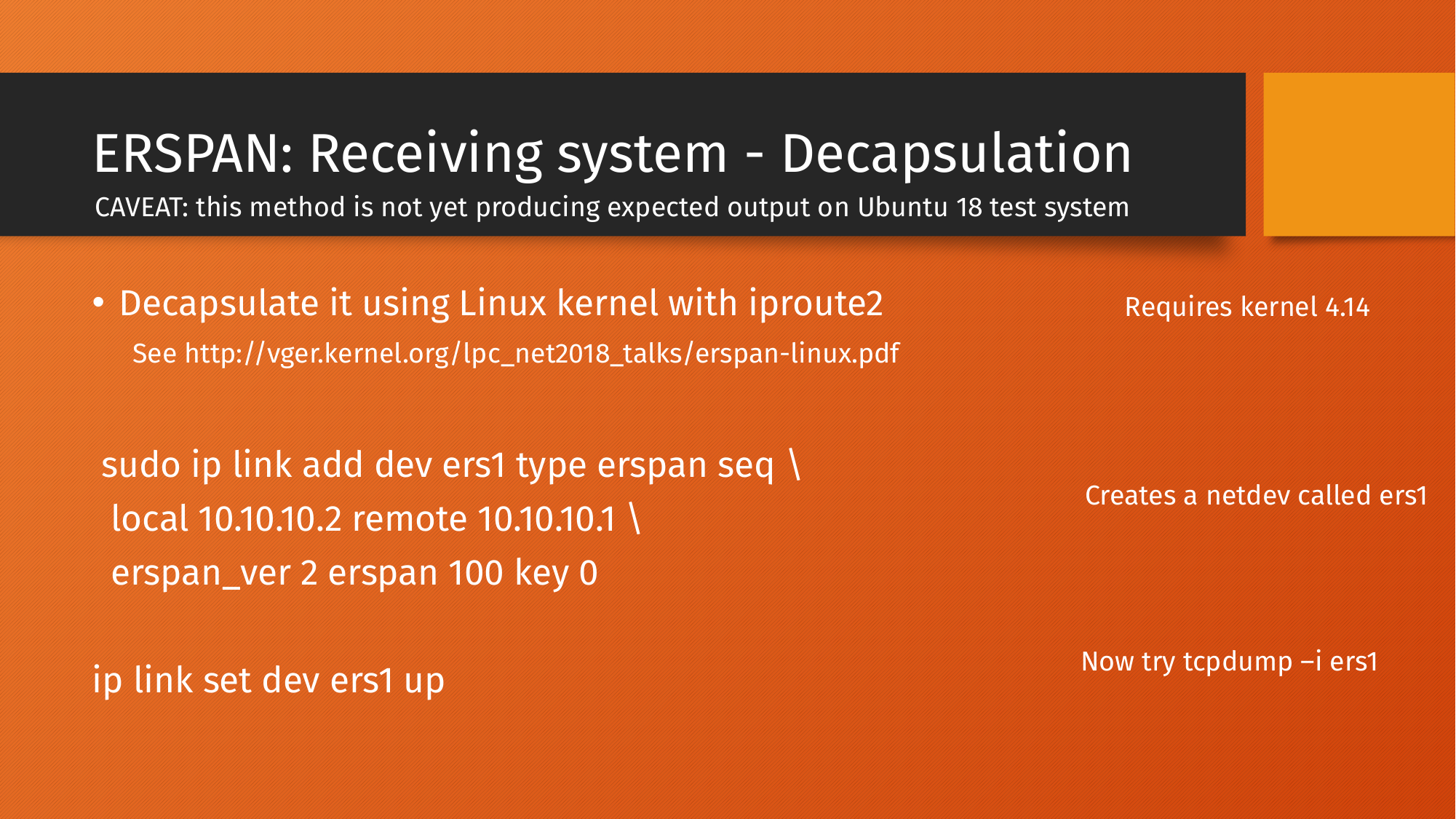

# ERSPAN: Receiving system - Decapsulation
CAVEAT: this method is not yet producing expected output on Ubuntu 18 test system

Decapsulate it using Linux kernel with iproute2

 sudo ip link add dev ers1 type erspan seq \
  local 10.10.10.2 remote 10.10.10.1 \
  erspan_ver 2 erspan 100 key 0

ip link set dev ers1 up
Requires kernel 4.14
See http://vger.kernel.org/lpc_net2018_talks/erspan-linux.pdf
Creates a netdev called ers1
Now try tcpdump –i ers1